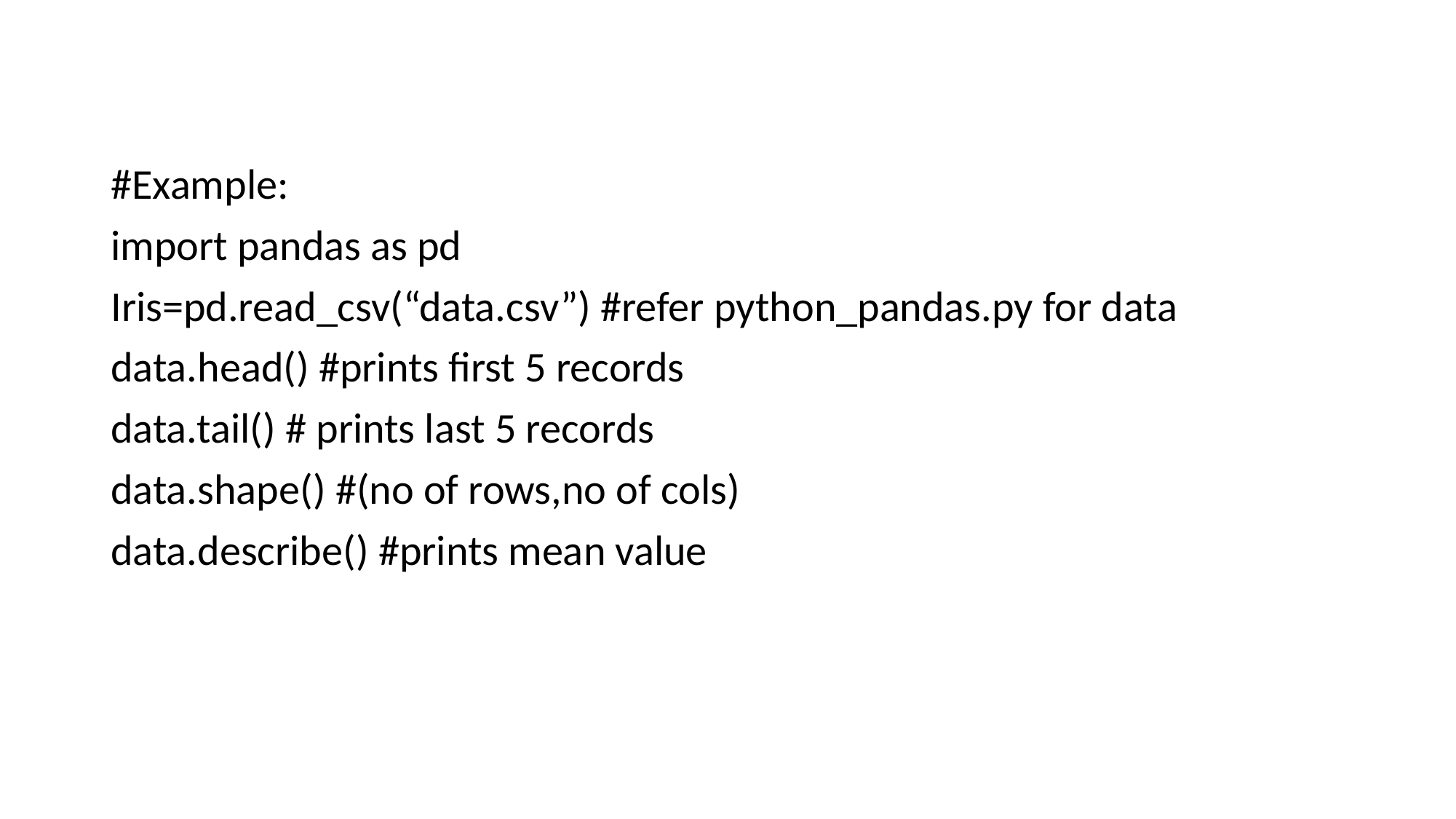

#Example:
import pandas as pd
Iris=pd.read_csv(“data.csv”) #refer python_pandas.py for data
data.head() #prints first 5 records
data.tail() # prints last 5 records
data.shape() #(no of rows,no of cols)
data.describe() #prints mean value